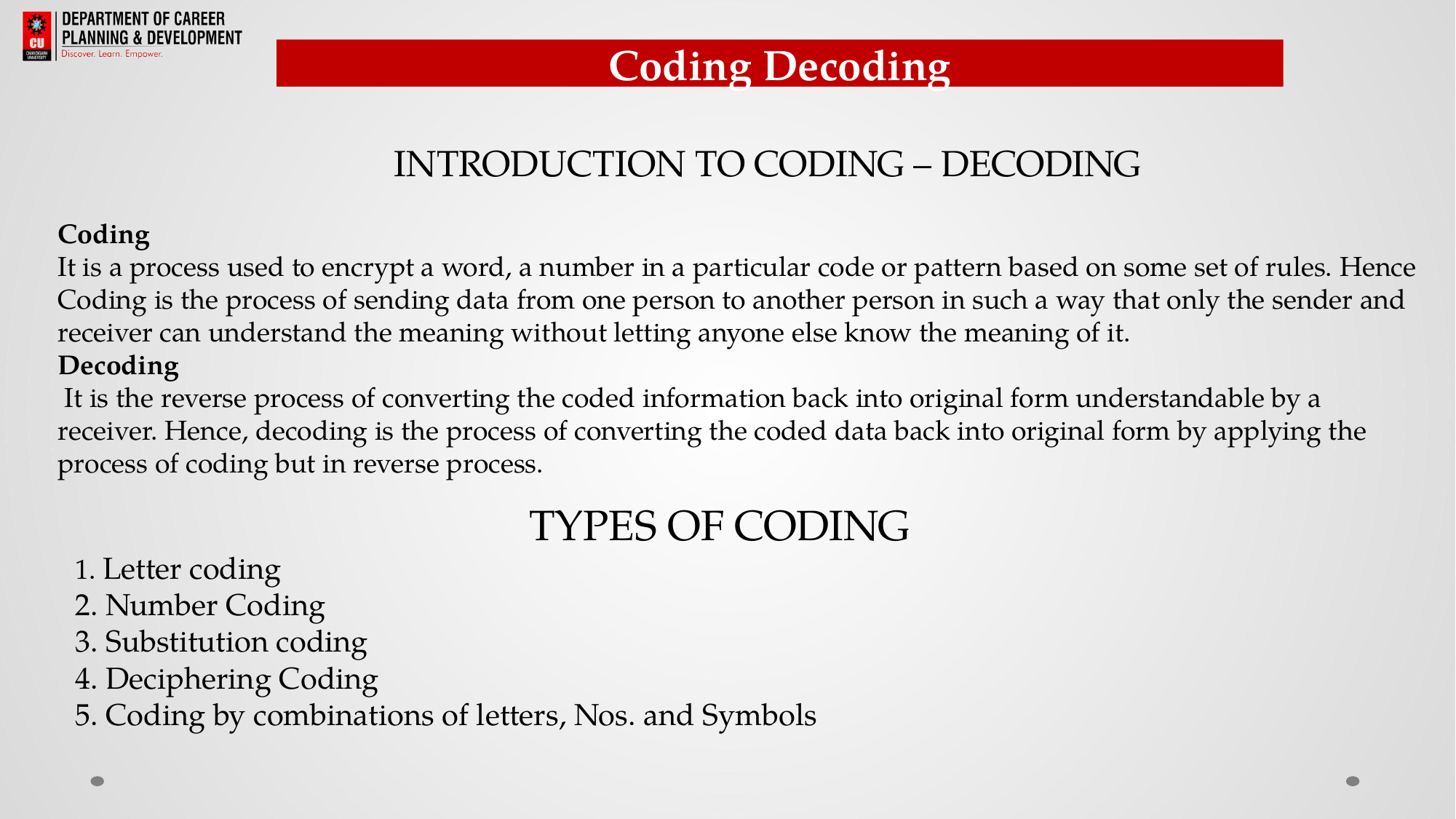

Coding Decoding

                                     INTRODUCTION TO CODING – DECODING

Coding
It is a process used to encrypt a word, a number in a particular code or pattern based on some set of rules. Hence Coding is the process of sending data from one person to another person in such a way that only the sender and receiver can understand the meaning without letting anyone else know the meaning of it.
Decoding
 It is the reverse process of converting the coded information back into original form understandable by a receiver. Hence, decoding is the process of converting the coded data back into original form by applying the process of coding but in reverse process.
                                           TYPES OF CODING
1. Letter coding
2. Number Coding
3. Substitution coding
4. Deciphering Coding
5. Coding by combinations of letters, Nos. and Symbols